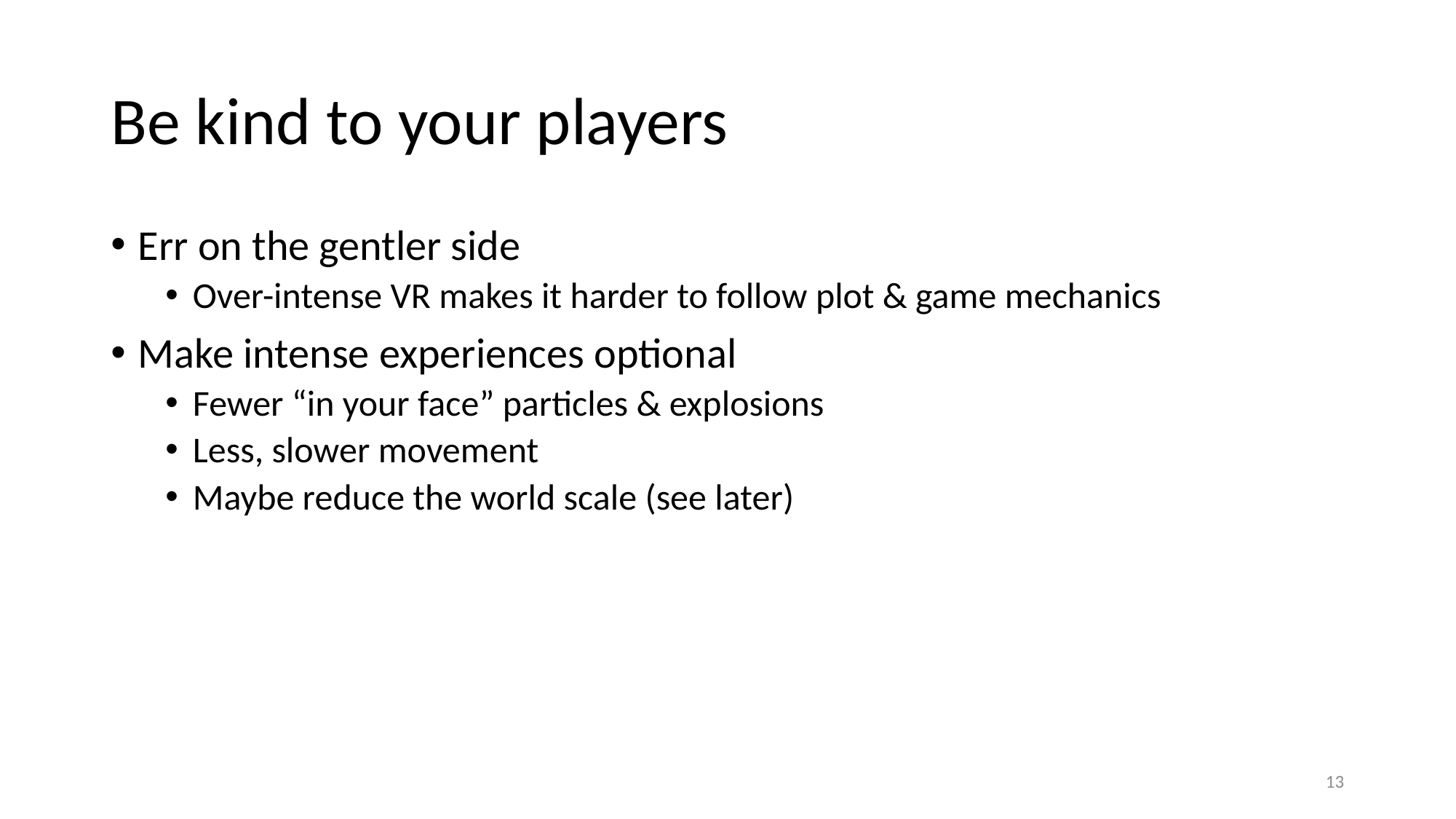

# Be kind to your players
Err on the gentler side
Over-intense VR makes it harder to follow plot & game mechanics
Make intense experiences optional
Fewer “in your face” particles & explosions
Less, slower movement
Maybe reduce the world scale (see later)
13